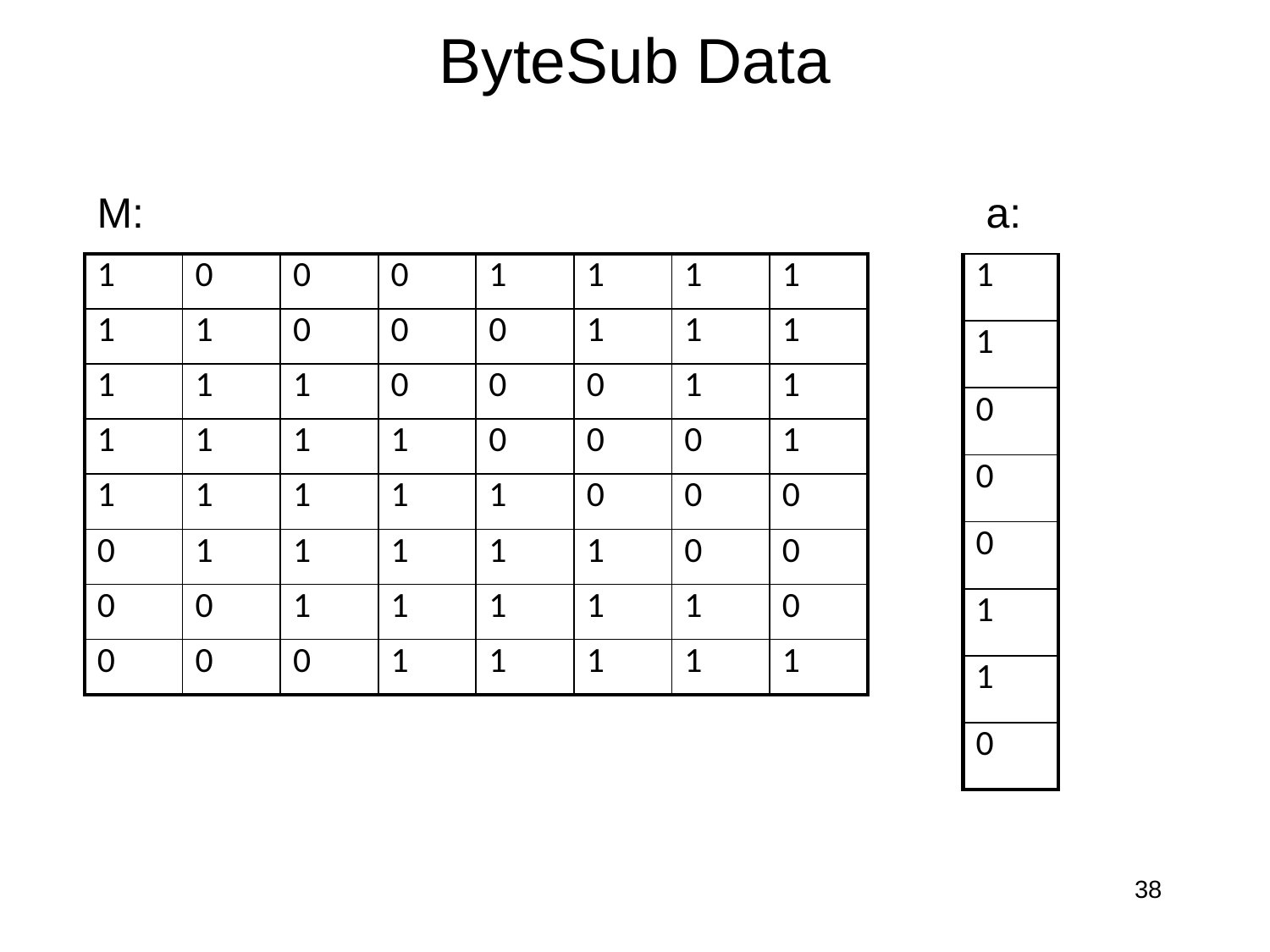

# ByteSub Data

M:							a:
| 1 | 0 | 0 | 0 | 1 | 1 | 1 | 1 |
| --- | --- | --- | --- | --- | --- | --- | --- |
| 1 | 1 | 0 | 0 | 0 | 1 | 1 | 1 |
| 1 | 1 | 1 | 0 | 0 | 0 | 1 | 1 |
| 1 | 1 | 1 | 1 | 0 | 0 | 0 | 1 |
| 1 | 1 | 1 | 1 | 1 | 0 | 0 | 0 |
| 0 | 1 | 1 | 1 | 1 | 1 | 0 | 0 |
| 0 | 0 | 1 | 1 | 1 | 1 | 1 | 0 |
| 0 | 0 | 0 | 1 | 1 | 1 | 1 | 1 |
| 1 |
| --- |
| 1 |
| 0 |
| 0 |
| 0 |
| 1 |
| 1 |
| 0 |

38